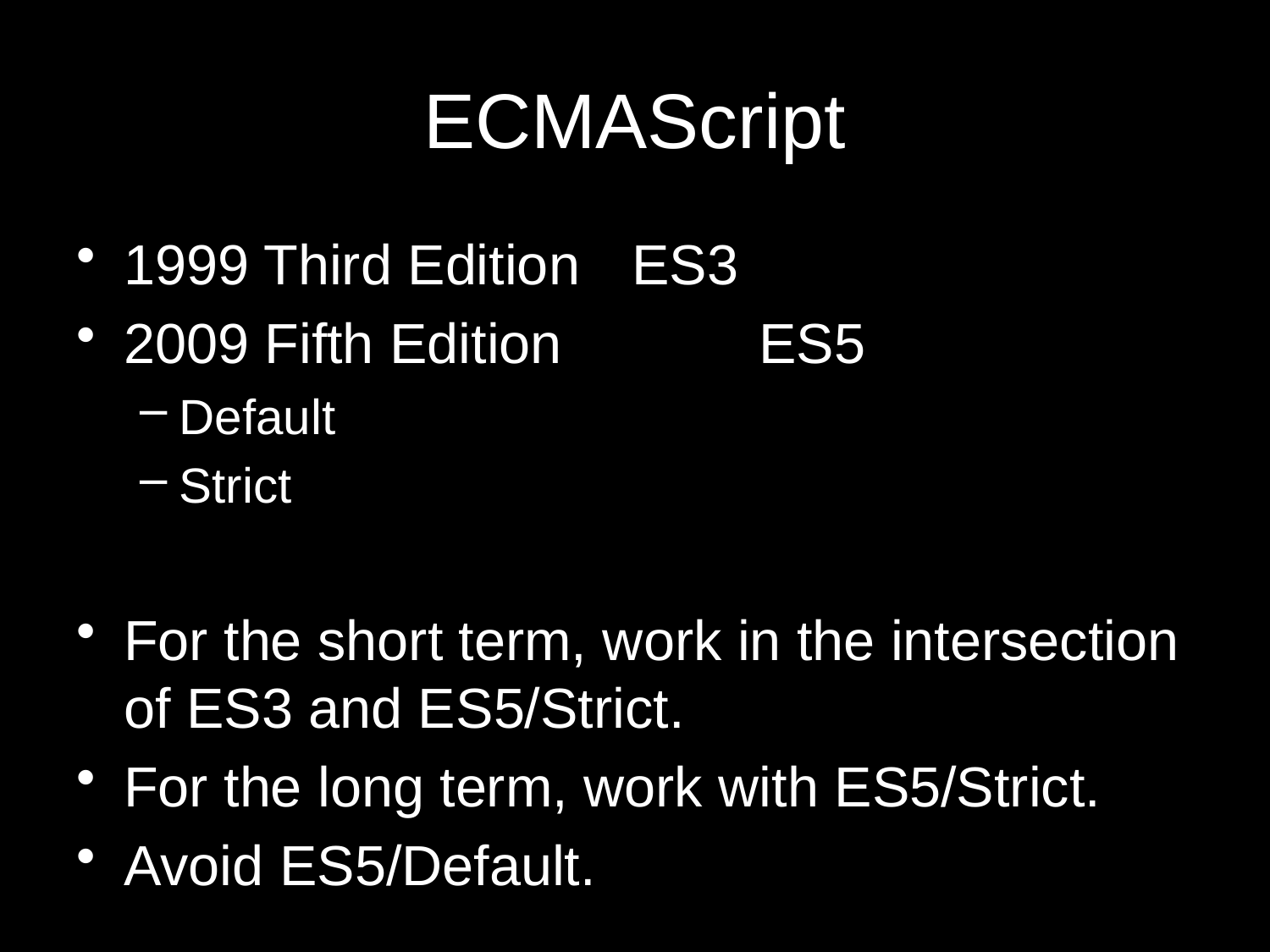

# ECMAScript
1999 Third Edition	ES3
2009 Fifth Edition		ES5
Default
Strict

For the short term, work in the intersection of ES3 and ES5/Strict.
For the long term, work with ES5/Strict.
Avoid ES5/Default.